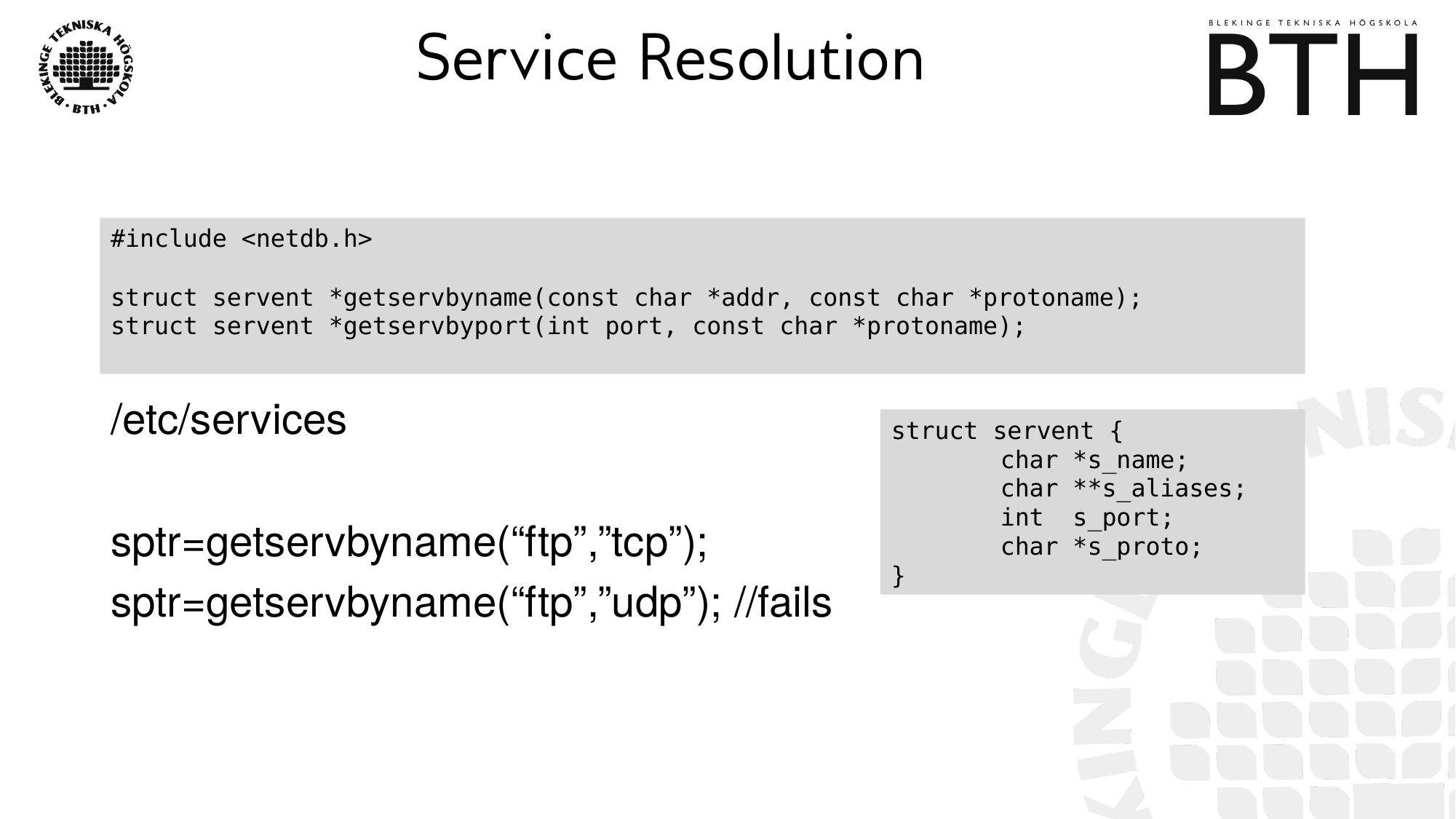

# Service Resolution
#include <netdb.h>

struct servent *getservbyname(const char *addr, const char *protoname);
struct servent *getservbyport(int port, const char *protoname);

/etc/services

sptr=getservbyname(“ftp”,”tcp”);
sptr=getservbyname(“ftp”,”udp”); //fails

struct servent {
	char *s_name;
	char **s_aliases;
	int  s_port;
	char *s_proto;
}